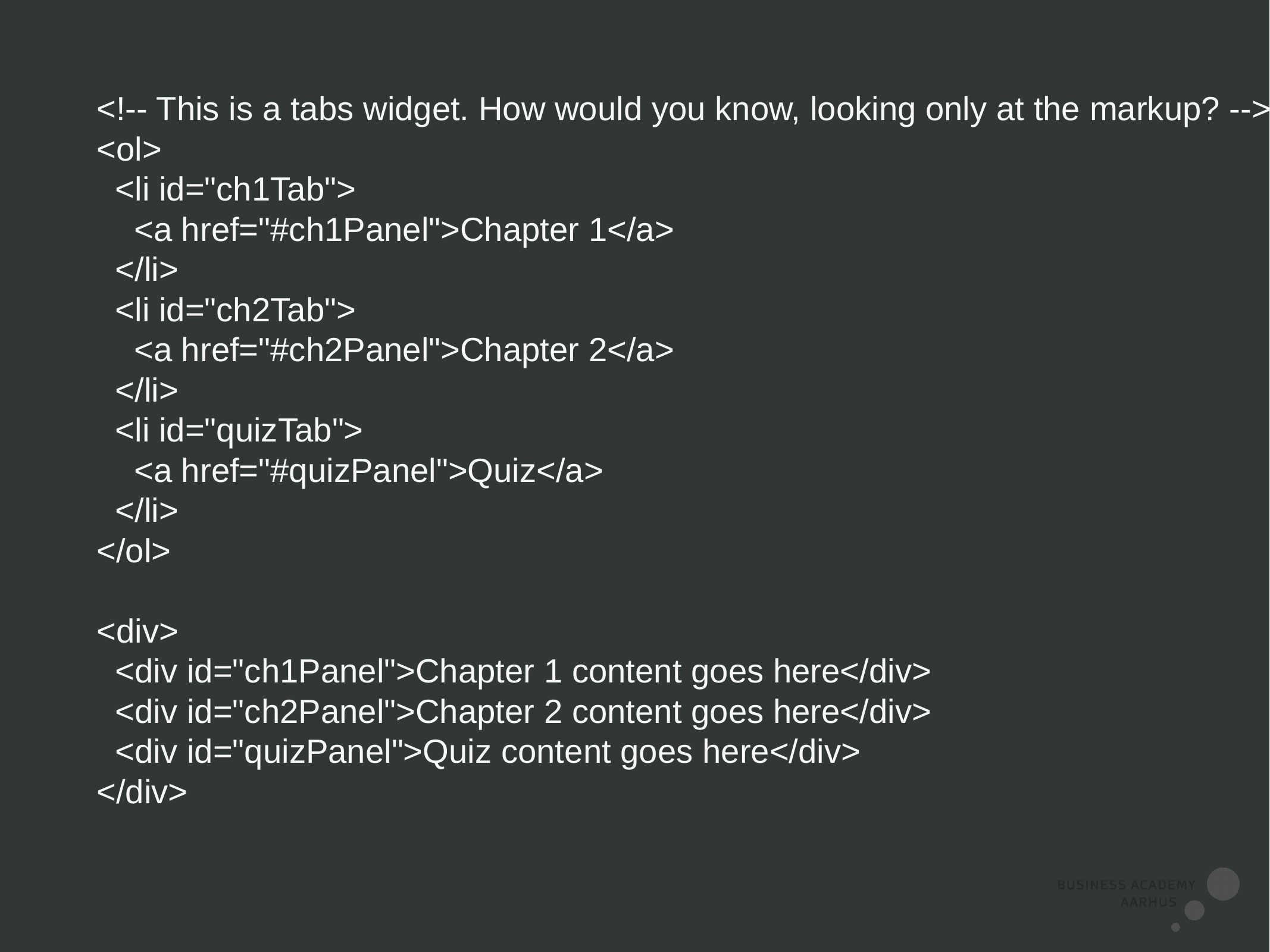

<!-- This is a tabs widget. How would you know, looking only at the markup? -->
<ol>
  <li id="ch1Tab">
    <a href="#ch1Panel">Chapter 1</a>
  </li>
  <li id="ch2Tab">
    <a href="#ch2Panel">Chapter 2</a>
  </li>
  <li id="quizTab">
    <a href="#quizPanel">Quiz</a>
  </li>
</ol>

<div>
  <div id="ch1Panel">Chapter 1 content goes here</div>
  <div id="ch2Panel">Chapter 2 content goes here</div>
  <div id="quizPanel">Quiz content goes here</div>
</div>